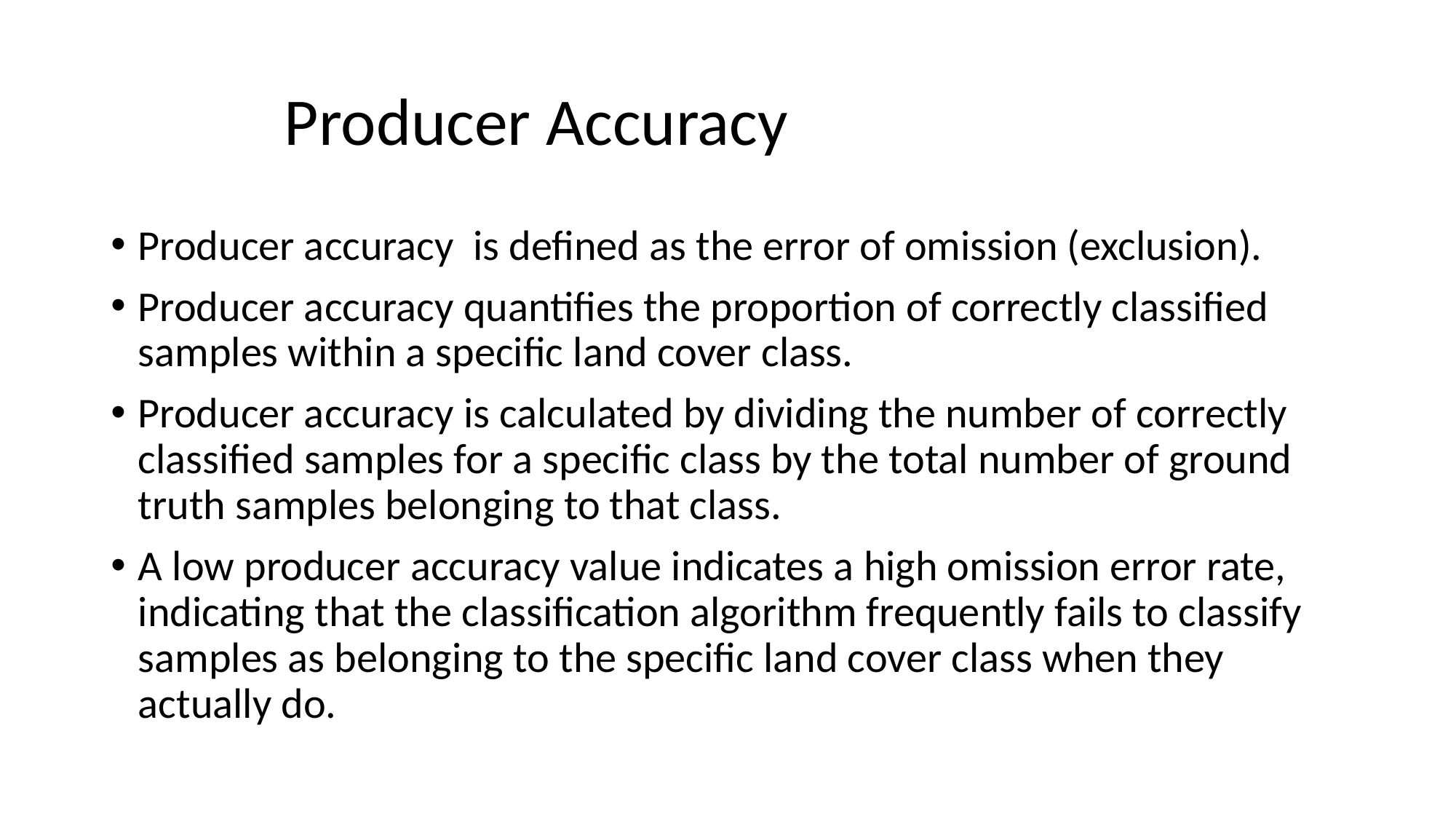

# Producer Accuracy
Producer accuracy  is defined as the error of omission (exclusion).
Producer accuracy quantifies the proportion of correctly classified samples within a specific land cover class.
Producer accuracy is calculated by dividing the number of correctly classified samples for a specific class by the total number of ground truth samples belonging to that class.
A low producer accuracy value indicates a high omission error rate, indicating that the classification algorithm frequently fails to classify samples as belonging to the specific land cover class when they actually do.